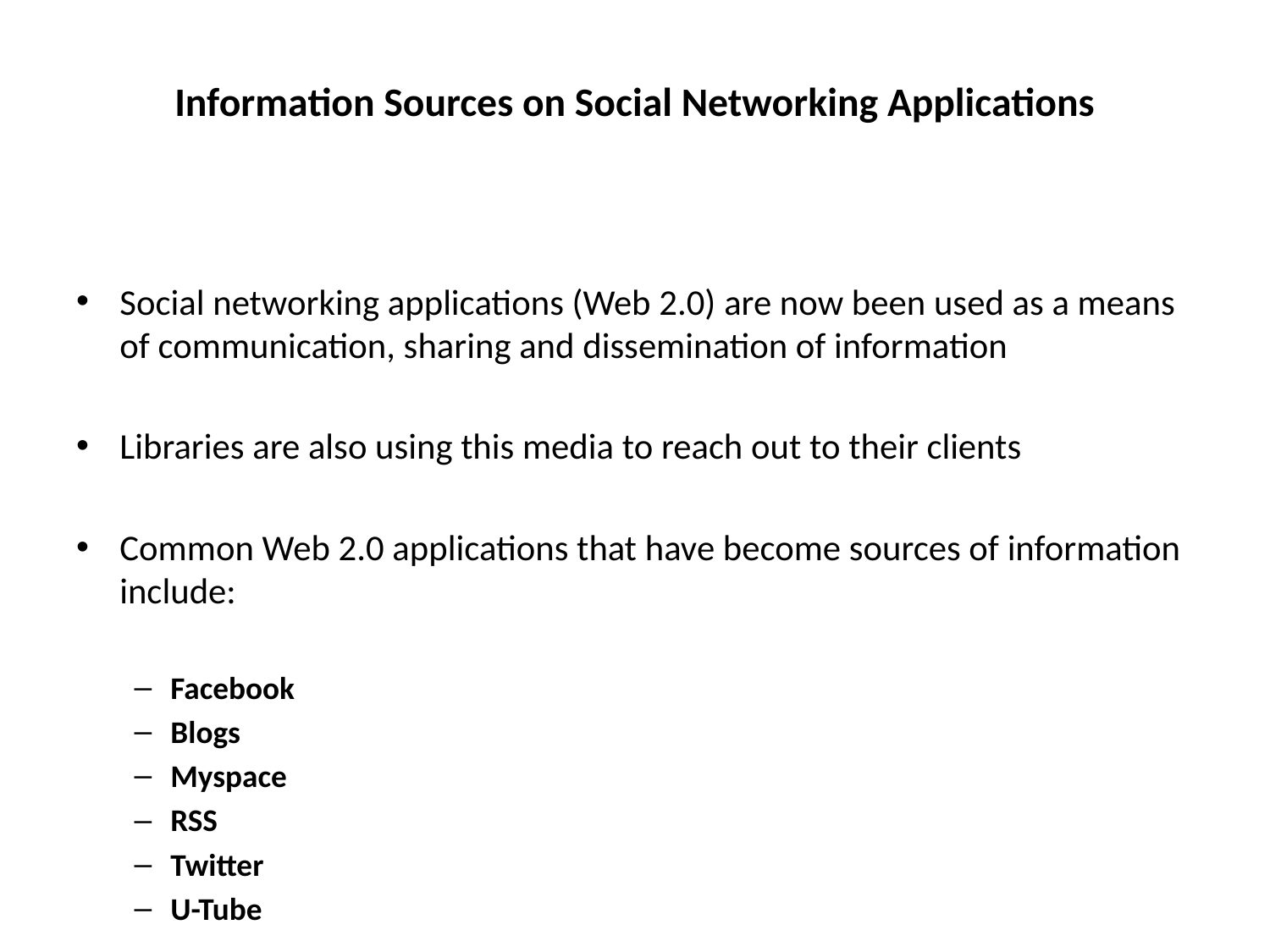

# Information Sources on Social Networking Applications

Social networking applications (Web 2.0) are now been used as a means of communication, sharing and dissemination of information

Libraries are also using this media to reach out to their clients

Common Web 2.0 applications that have become sources of information include:

Facebook
Blogs
Myspace
RSS
Twitter
U-Tube